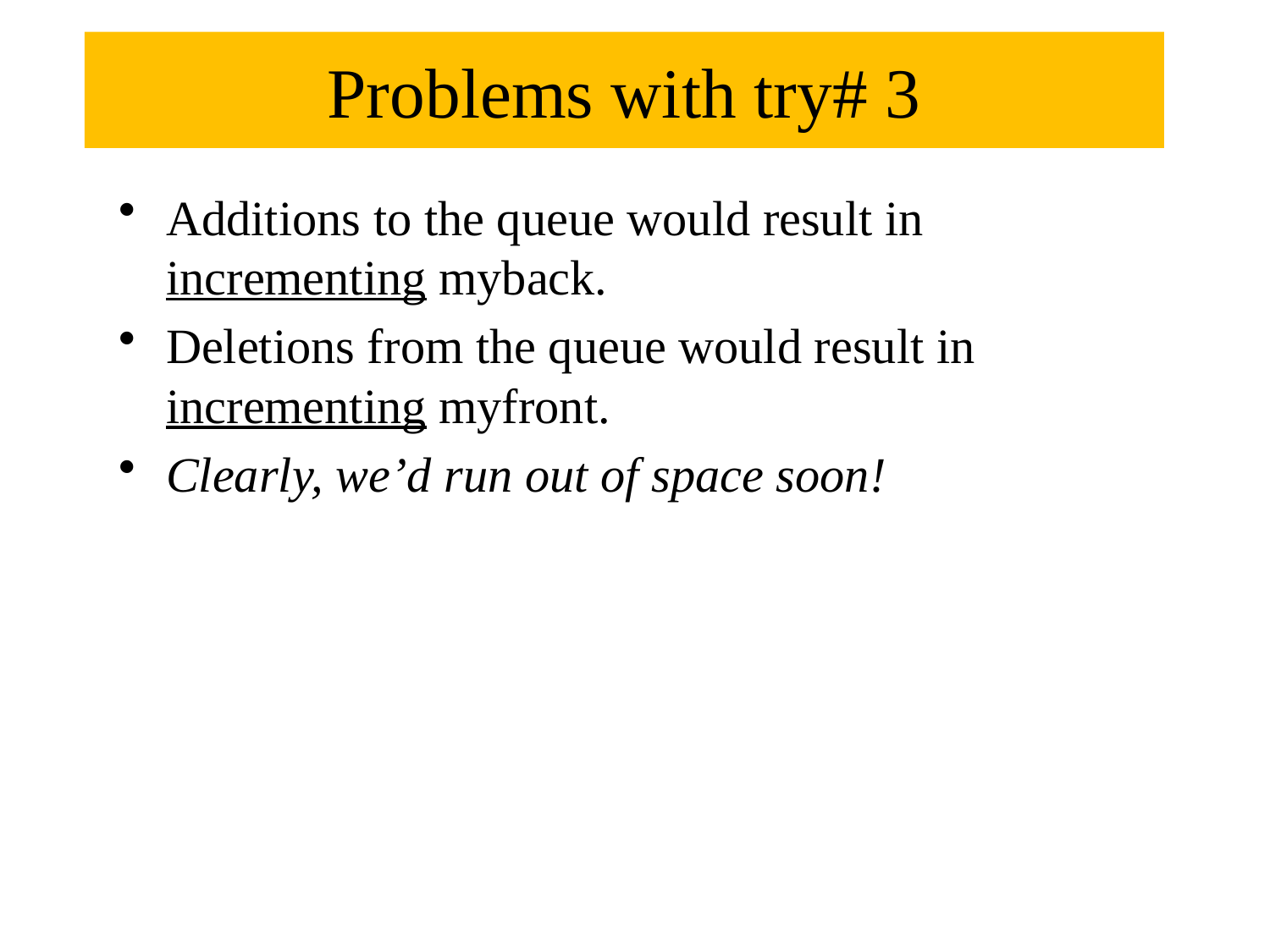

# Problems with try# 3
Additions to the queue would result in incrementing myback.
Deletions from the queue would result in incrementing myfront.
Clearly, we’d run out of space soon!